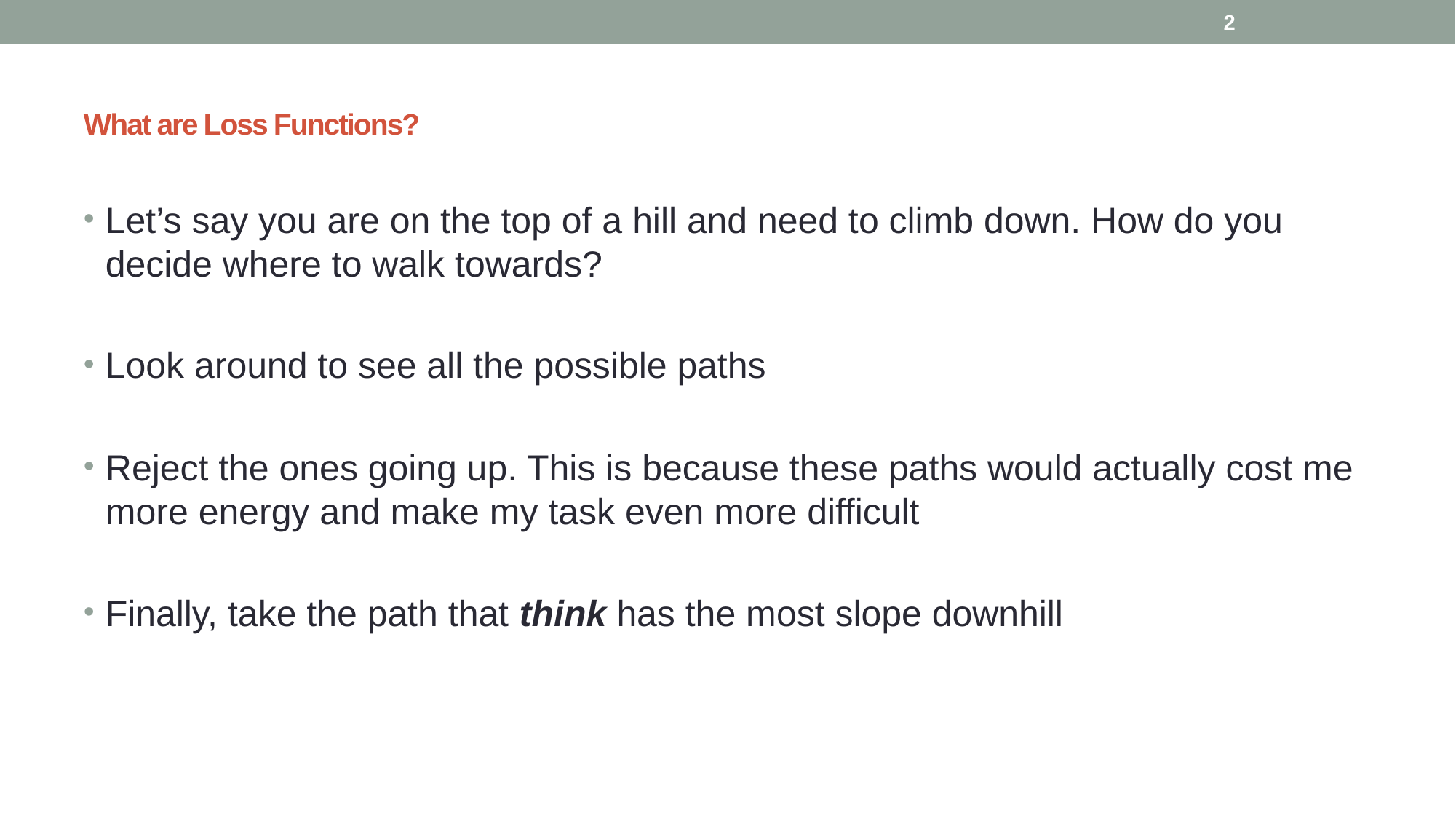

2
# What are Loss Functions?
Let’s say you are on the top of a hill and need to climb down. How do you decide where to walk towards?

Look around to see all the possible paths

Reject the ones going up. This is because these paths would actually cost me more energy and make my task even more difficult

Finally, take the path that think has the most slope downhill